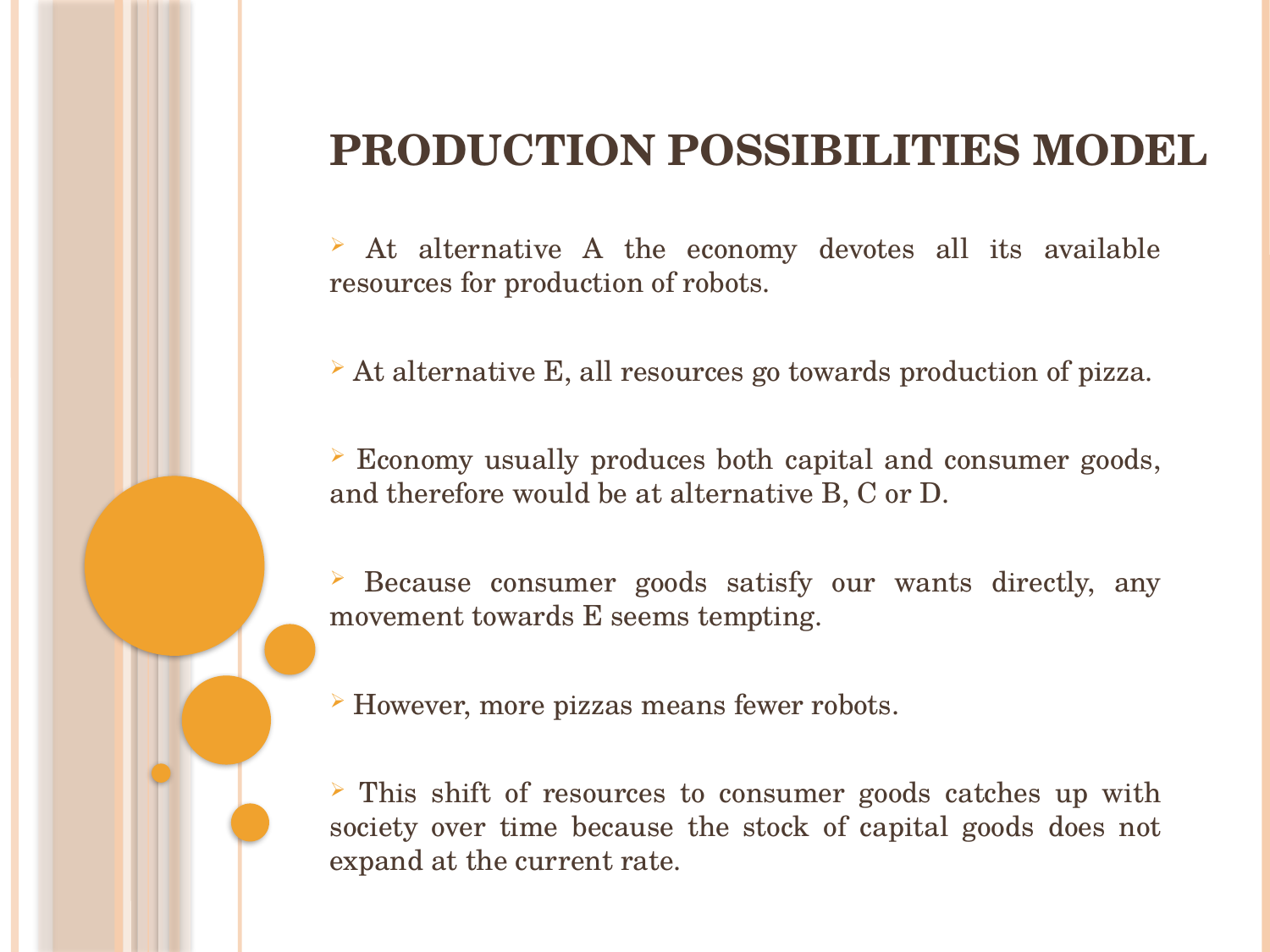

# Production Possibilities Model

 At alternative A the economy devotes all its available resources for production of robots.

 At alternative E, all resources go towards production of pizza.

 Economy usually produces both capital and consumer goods, and therefore would be at alternative B, C or D.

 Because consumer goods satisfy our wants directly, any movement towards E seems tempting.

 However, more pizzas means fewer robots.

 This shift of resources to consumer goods catches up with society over time because the stock of capital goods does not expand at the current rate.